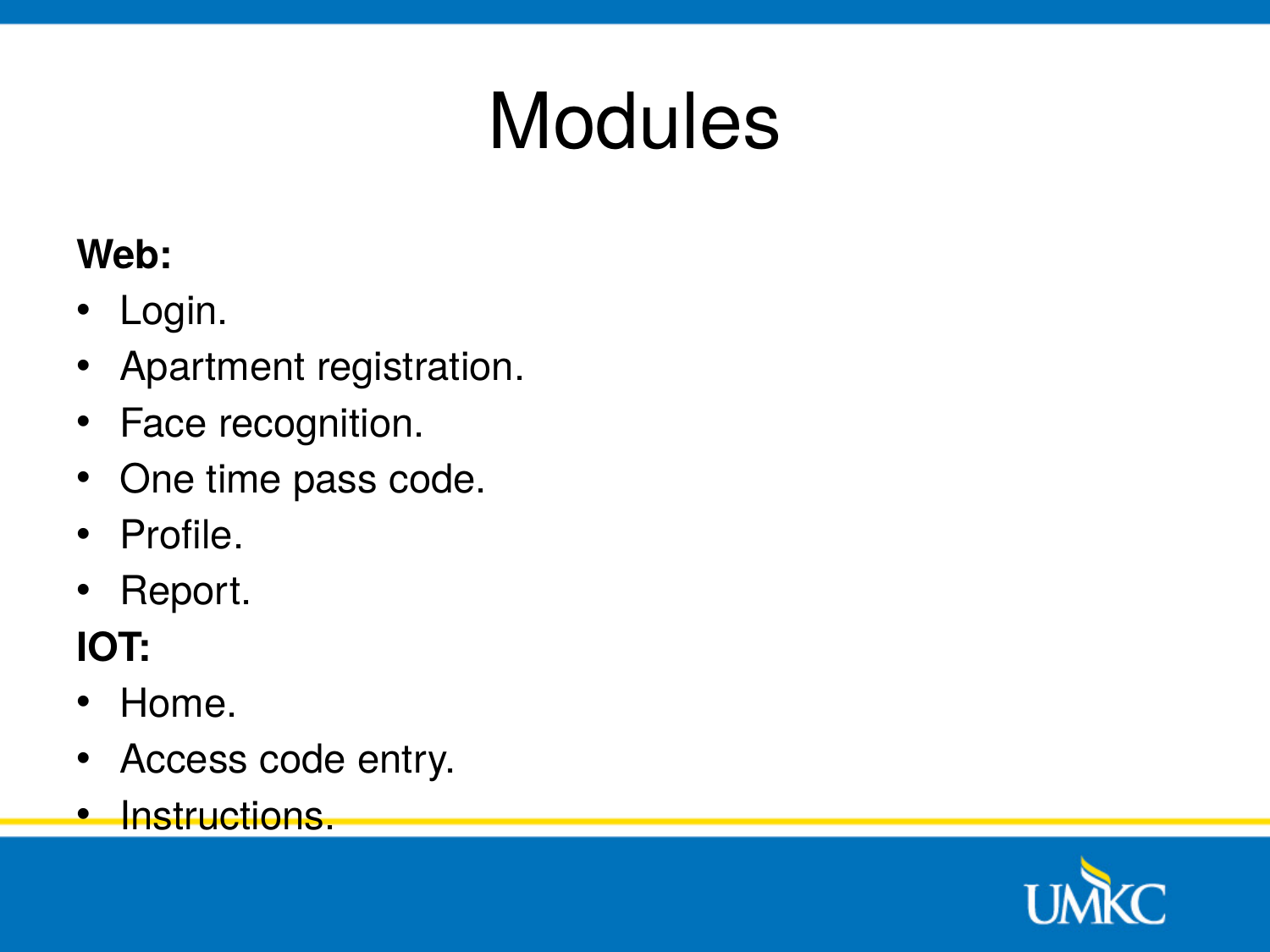

# Modules
Web:
Login.
Apartment registration.
Face recognition.
One time pass code.
Profile.
Report.
IOT:
Home.
Access code entry.
Instructions.